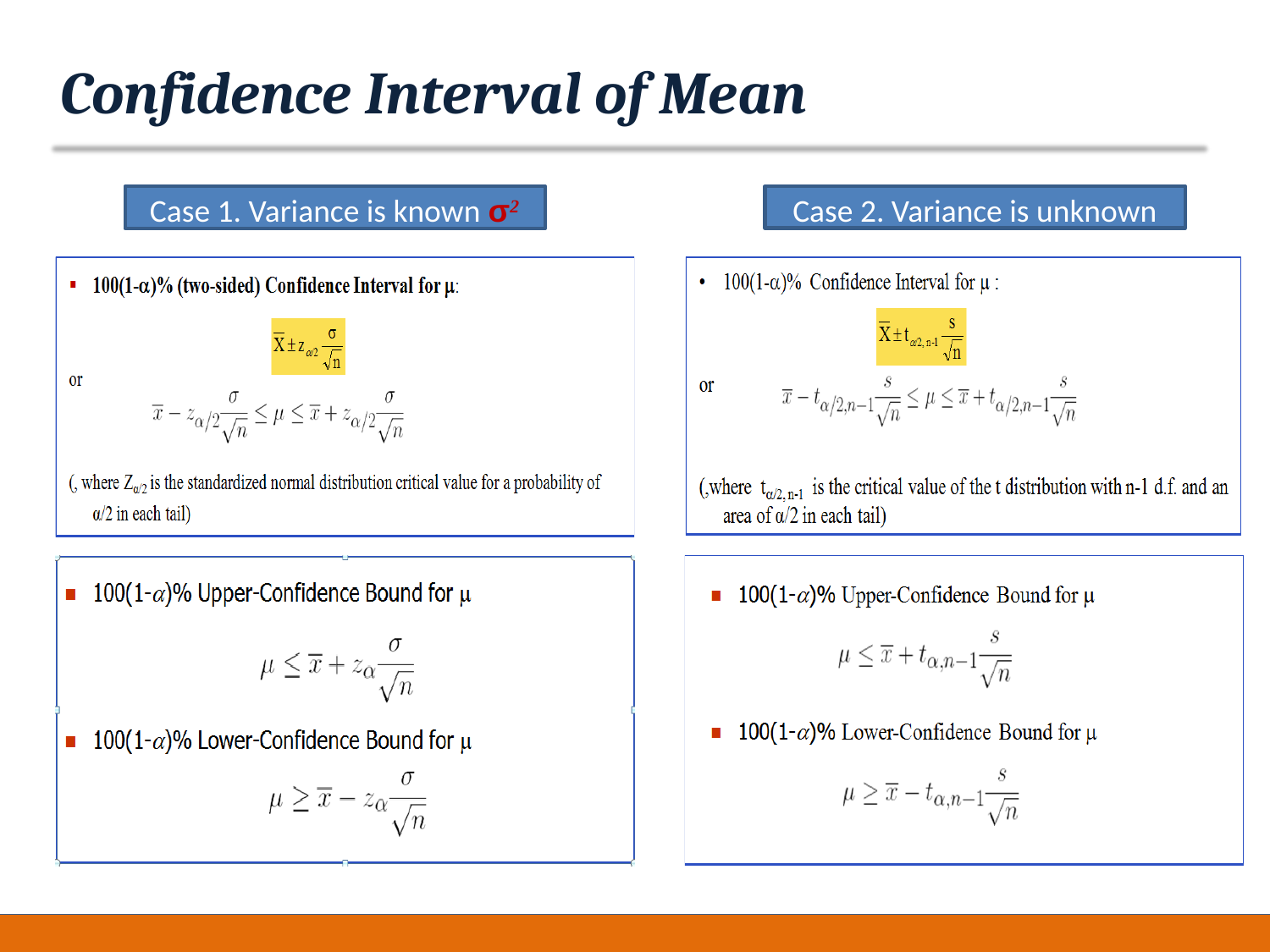

# Confidence Interval of Mean
Case 1. Variance is known σ2
Case 2. Variance is unknown